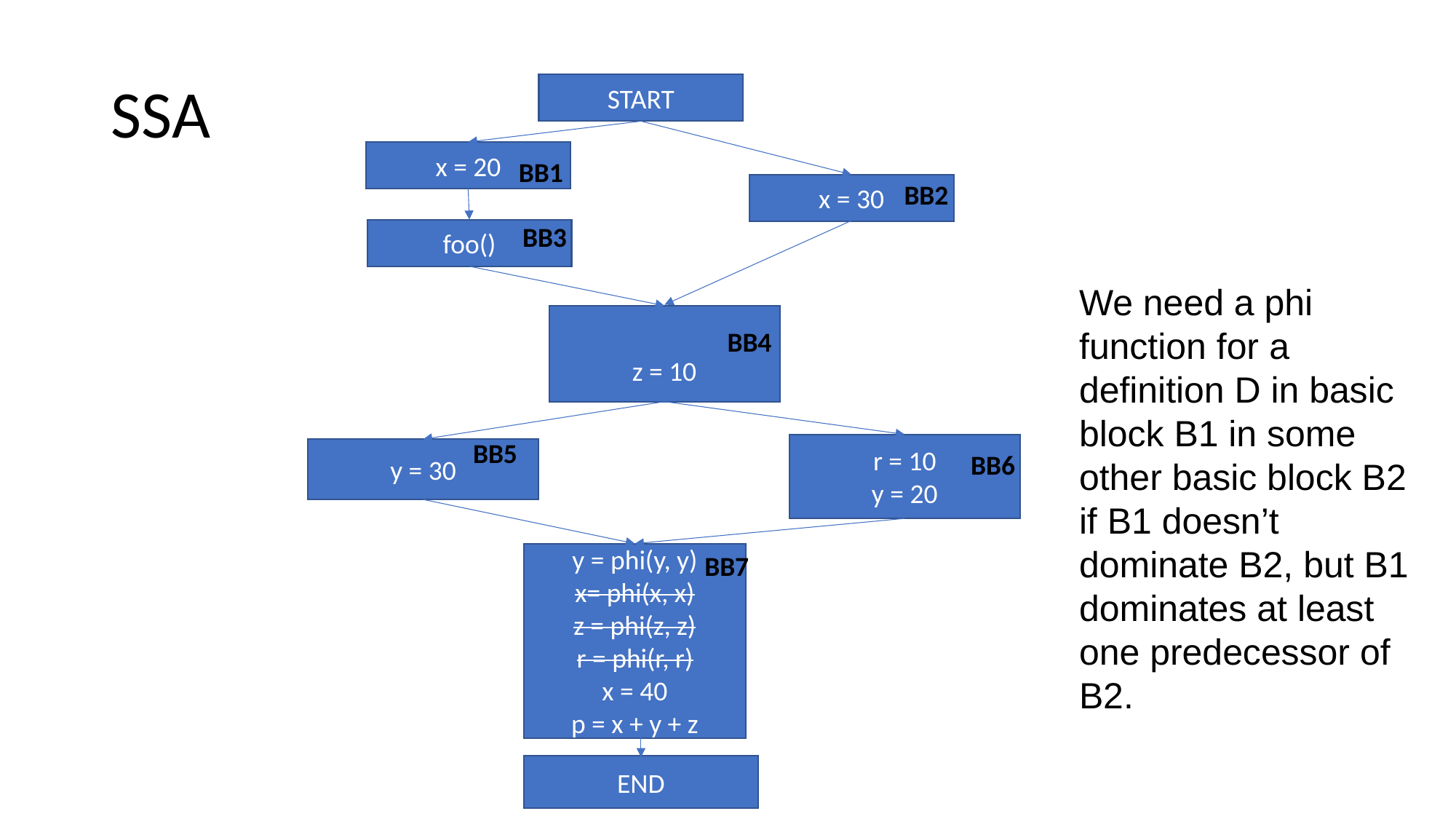

# SSA
START
x = 20
BB1
BB2
x = 30
BB3

foo()
We need a phi function for a definition D in basic block B1 in some other basic block B2 if B1 doesn’t dominate B2, but B1 dominates at least one predecessor of B2.

z = 10
BB4
BB5
r = 10
y = 20
y = 30
BB6
y = phi(y, y)
x= phi(x, x)
z = phi(z, z)
r = phi(r, r)
x = 40
p = x + y + z
BB7
END